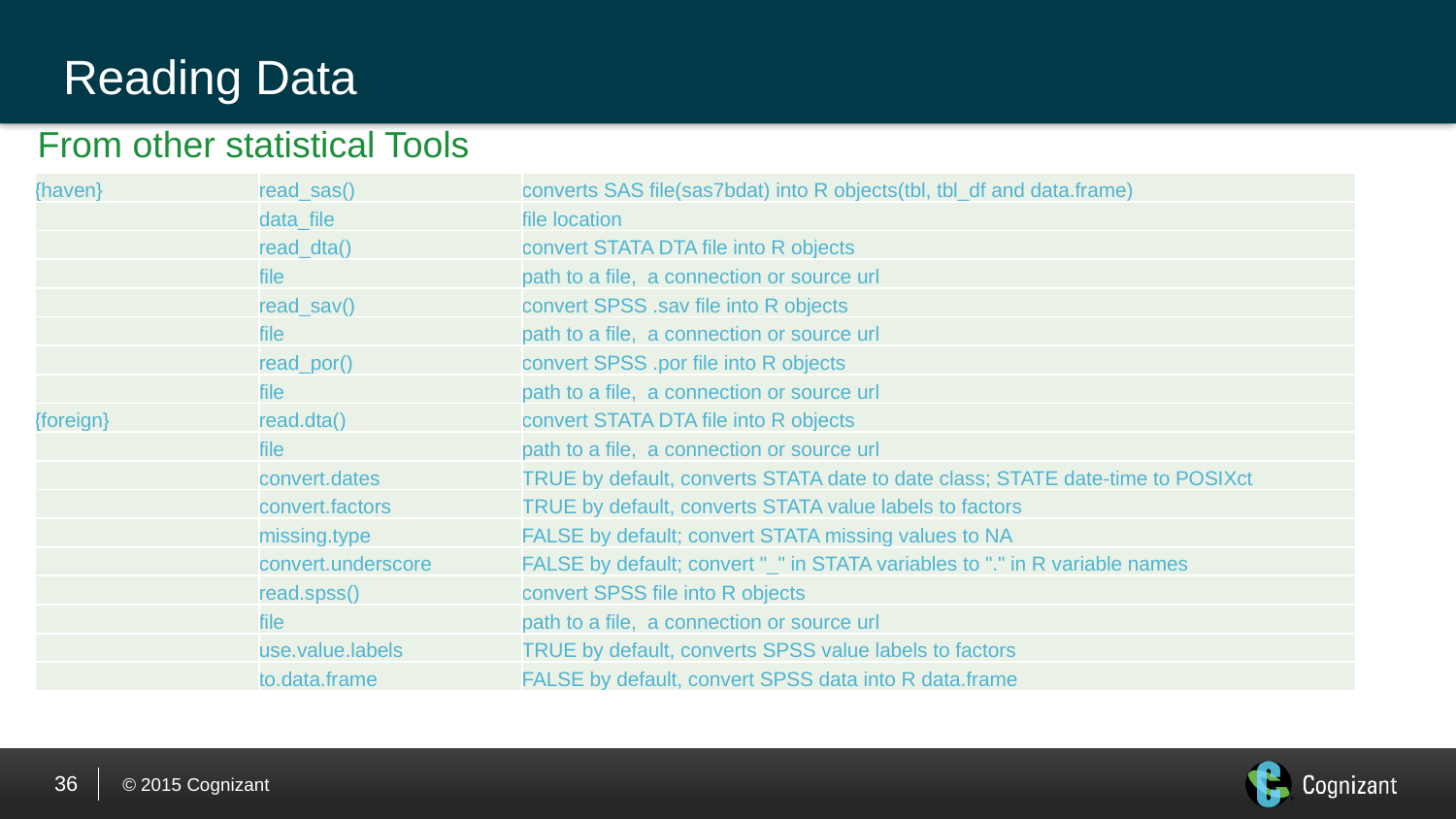

# Reading Data
From other statistical Tools
| {haven} | read\_sas() | converts SAS file(sas7bdat) into R objects(tbl, tbl\_df and data.frame) |
| --- | --- | --- |
|  | data\_file | file location |
|  | read\_dta() | convert STATA DTA file into R objects |
|  | file | path to a file, a connection or source url |
|  | read\_sav() | convert SPSS .sav file into R objects |
|  | file | path to a file, a connection or source url |
|  | read\_por() | convert SPSS .por file into R objects |
|  | file | path to a file, a connection or source url |
| {foreign} | read.dta() | convert STATA DTA file into R objects |
|  | file | path to a file, a connection or source url |
|  | convert.dates | TRUE by default, converts STATA date to date class; STATE date-time to POSIXct |
|  | convert.factors | TRUE by default, converts STATA value labels to factors |
|  | missing.type | FALSE by default; convert STATA missing values to NA |
|  | convert.underscore | FALSE by default; convert "\_" in STATA variables to "." in R variable names |
|  | read.spss() | convert SPSS file into R objects |
|  | file | path to a file, a connection or source url |
|  | use.value.labels | TRUE by default, converts SPSS value labels to factors |
|  | to.data.frame | FALSE by default, convert SPSS data into R data.frame |
36